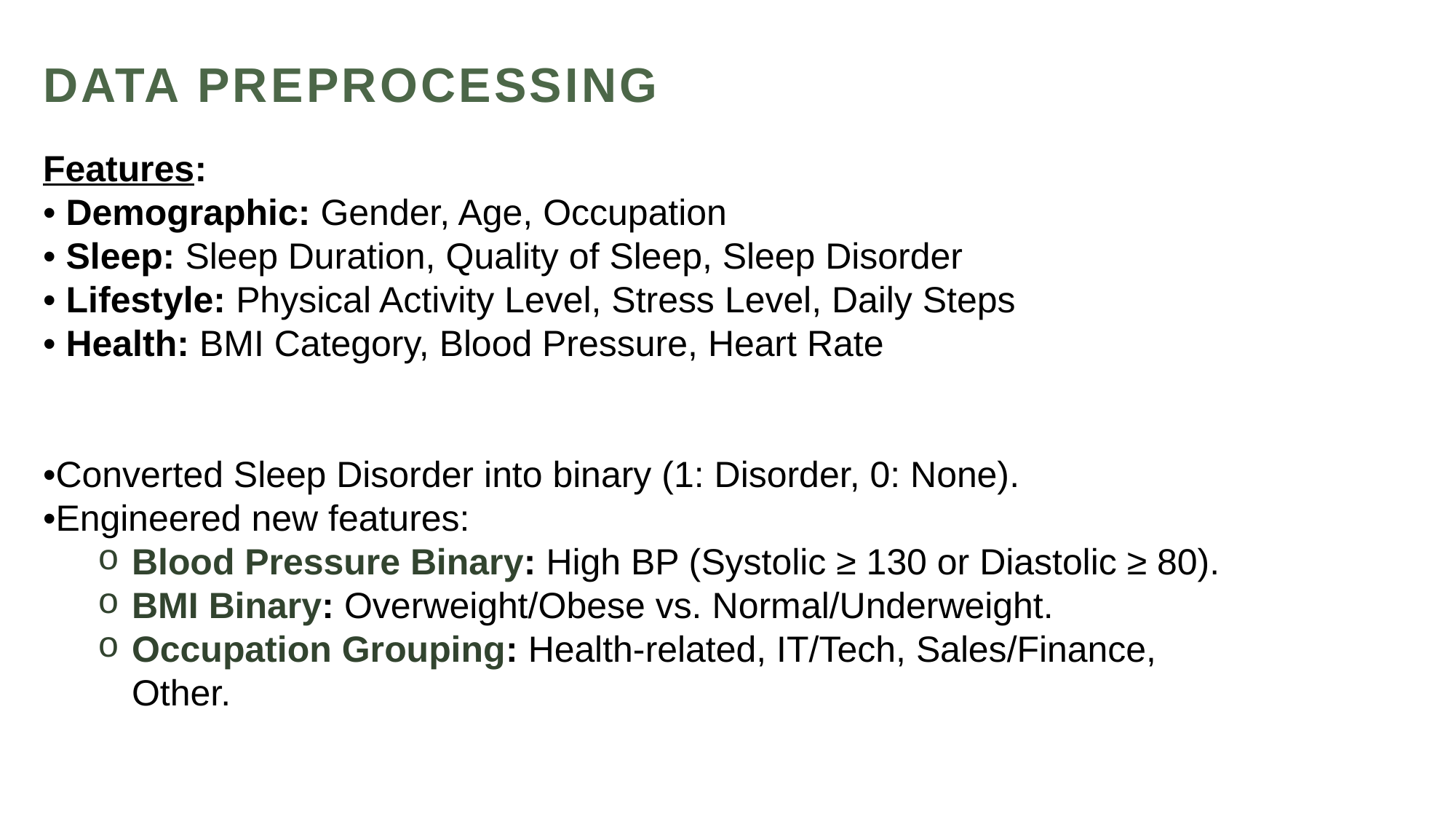

# Data Preprocessing
Features:
• Demographic: Gender, Age, Occupation
• Sleep: Sleep Duration, Quality of Sleep, Sleep Disorder
• Lifestyle: Physical Activity Level, Stress Level, Daily Steps
• Health: BMI Category, Blood Pressure, Heart Rate

•Converted Sleep Disorder into binary (1: Disorder, 0: None).
•Engineered new features:
Blood Pressure Binary: High BP (Systolic ≥ 130 or Diastolic ≥ 80).
BMI Binary: Overweight/Obese vs. Normal/Underweight.
Occupation Grouping: Health-related, IT/Tech, Sales/Finance, Other.